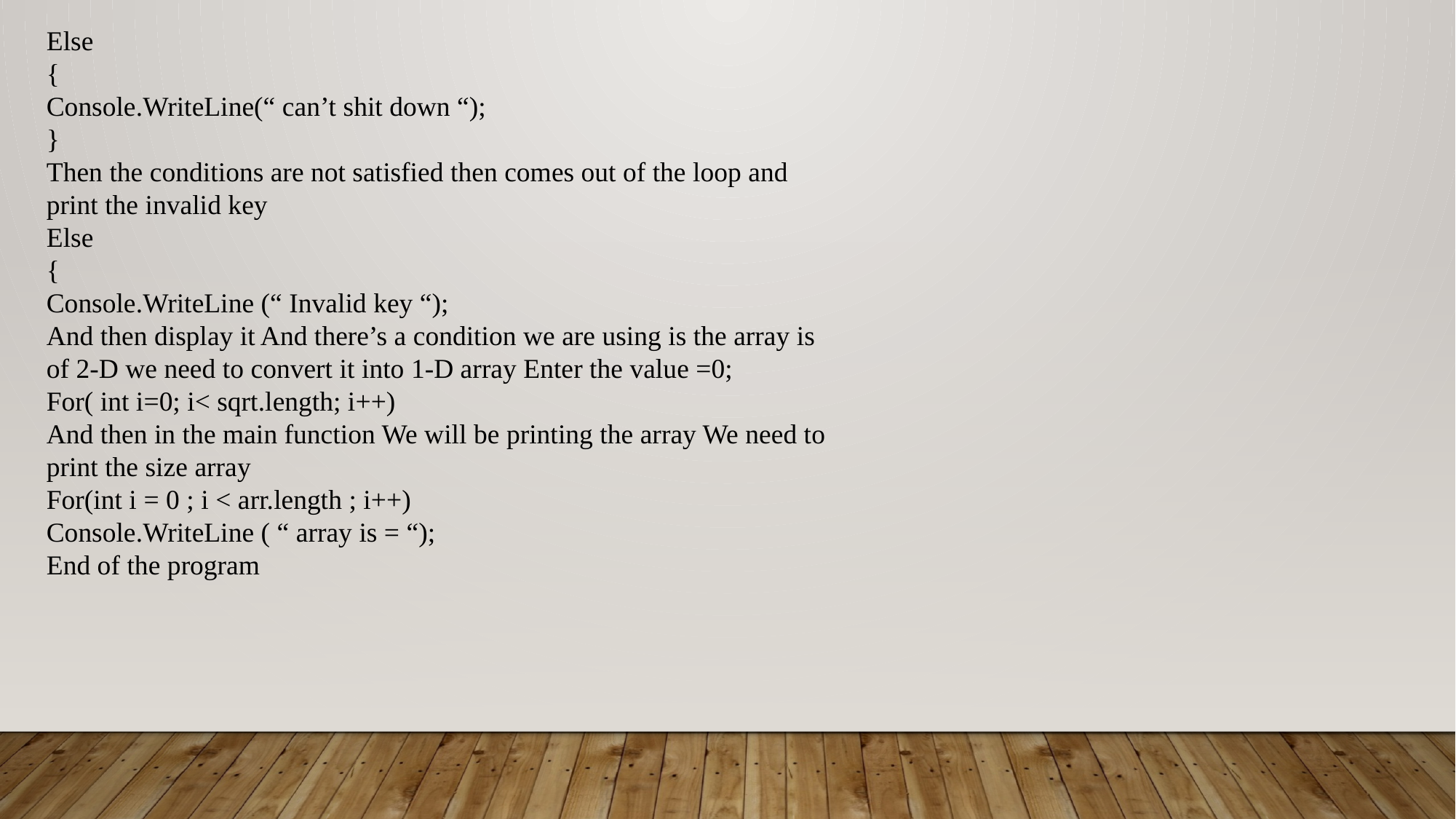

Else
{
Console.WriteLine(“ can’t shit down “);
}
Then the conditions are not satisfied then comes out of the loop and      print the invalid key
Else
{
Console.WriteLine (“ Invalid key “);
And then display it And there’s a condition we are using is the array is of 2-D we need to convert it into 1-D array Enter the value =0;
For( int i=0; i< sqrt.length; i++)
And then in the main function We will be printing the array We need to print the size array
For(int i = 0 ; i < arr.length ; i++)
Console.WriteLine ( “ array is = “);
End of the program